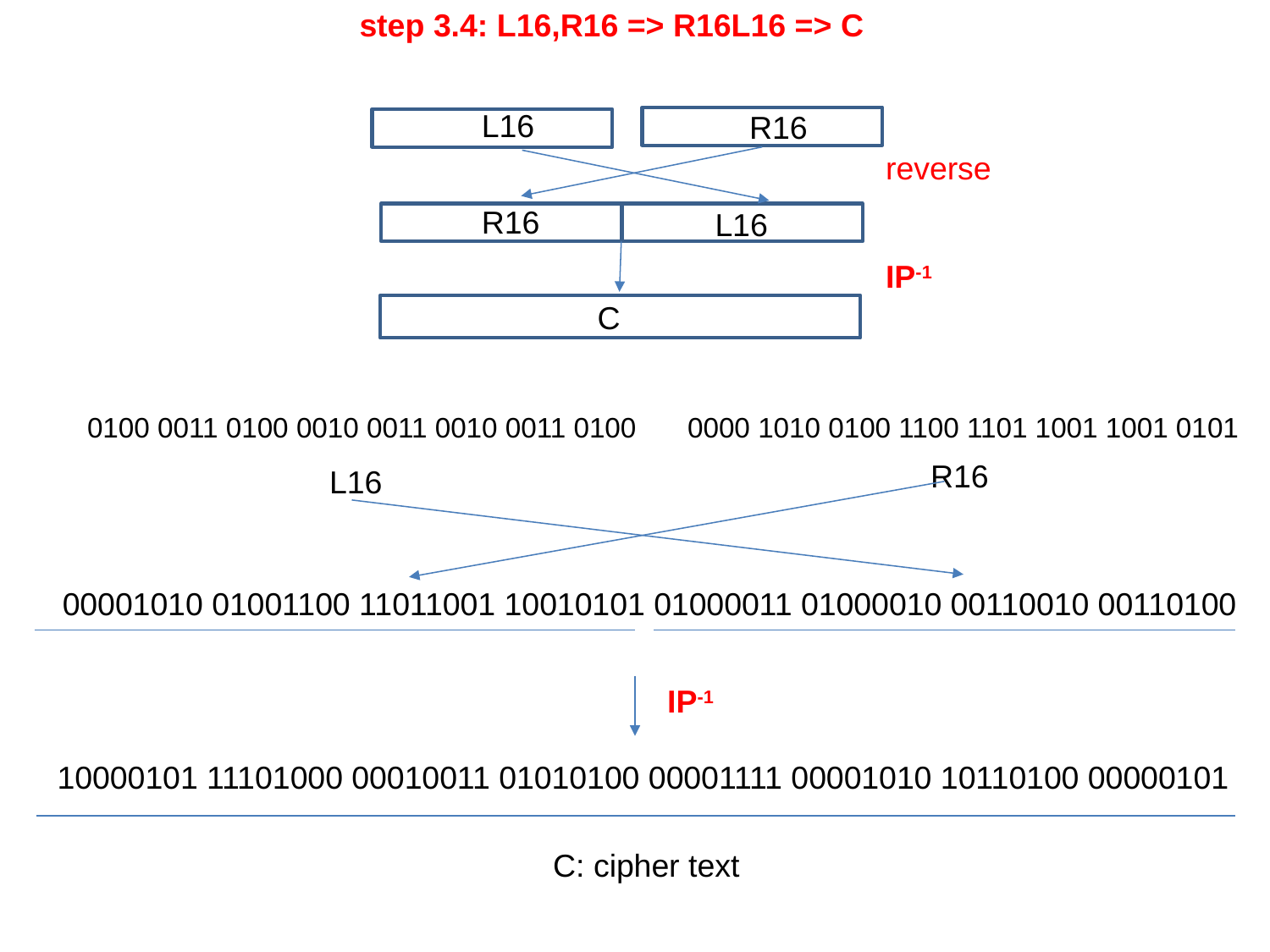

step 3.4: L16,R16 => R16L16 => C
L16
R16

reverse
R16
L16

IP-1
C

0100 0011 0100 0010 0011 0010 0011 0100
0000 1010 0100 1100 1101 1001 1001 0101
R16
L16
00001010 01001100 11011001 10010101 01000011 01000010 00110010 00110100
IP-1
10000101 11101000 00010011 01010100 00001111 00001010 10110100 00000101
C: cipher text